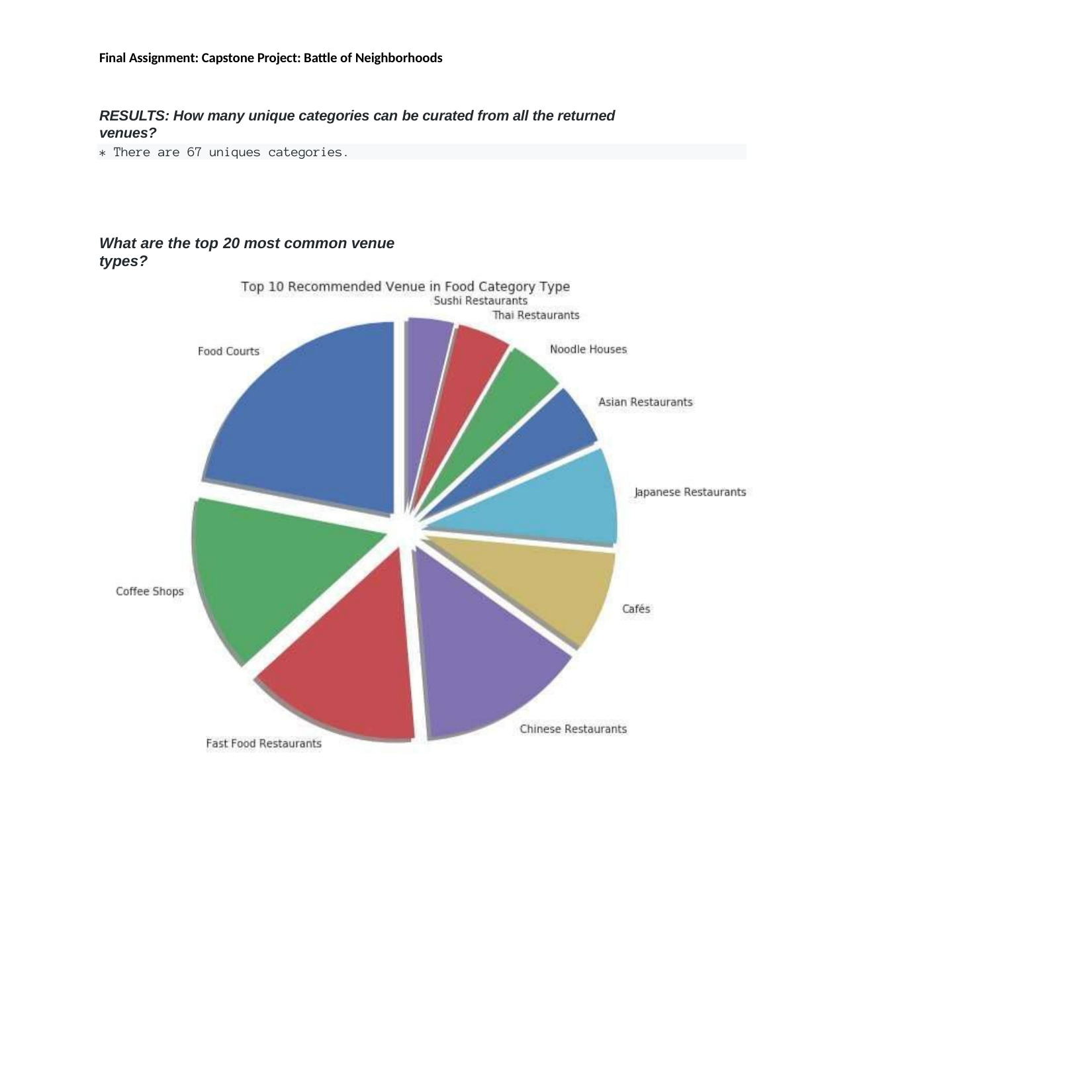

Final Assignment: Capstone Project: Battle of Neighborhoods

RESULTS: How many unique categories can be curated from all the returned venues?
* There are 67 uniques categories.
What are the top 20 most common venue types?